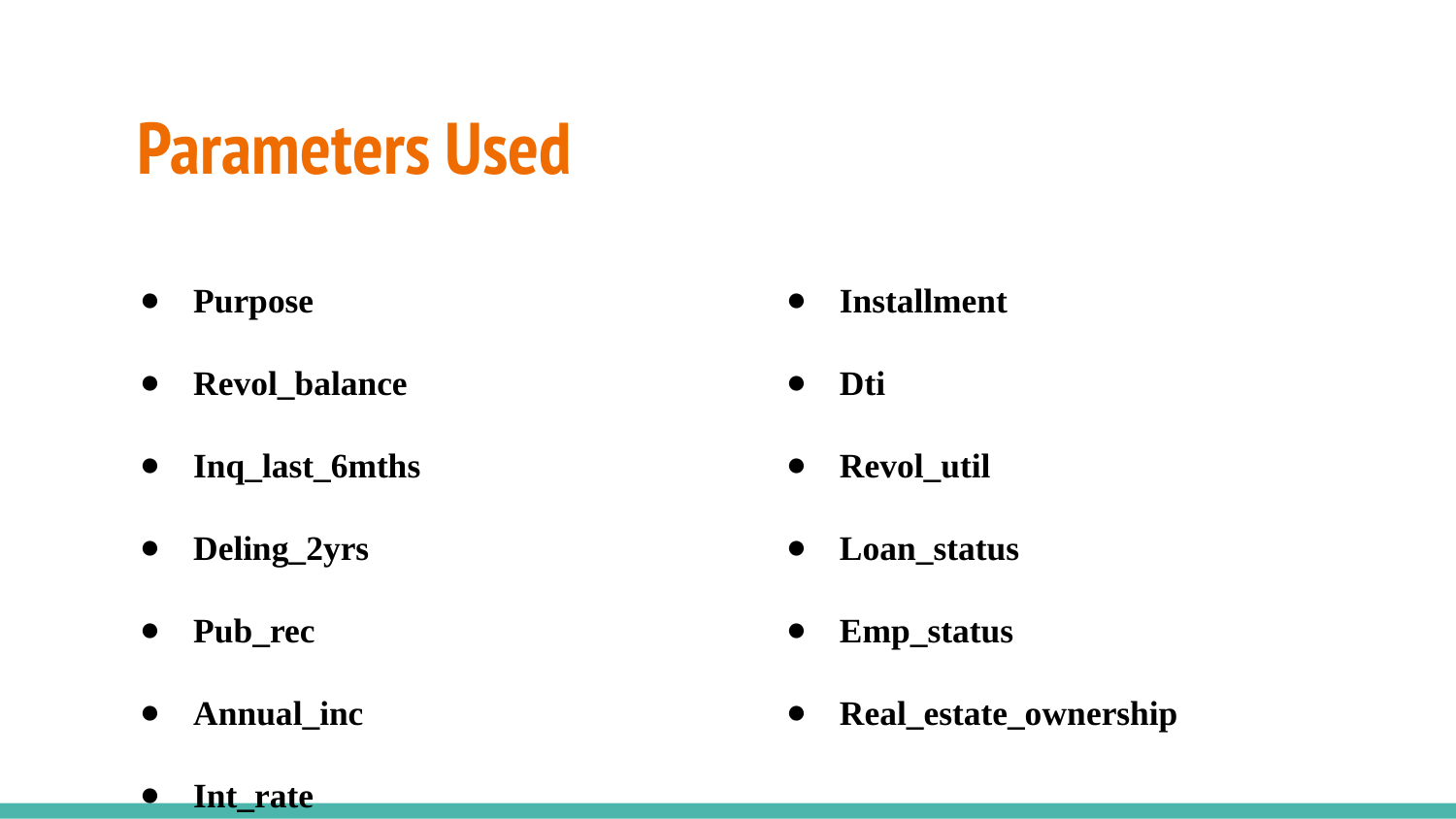

# Parameters Used
Purpose
Revol_balance
Inq_last_6mths
Deling_2yrs
Pub_rec
Annual_inc
Int_rate
Installment
Dti
Revol_util
Loan_status
Emp_status
Real_estate_ownership